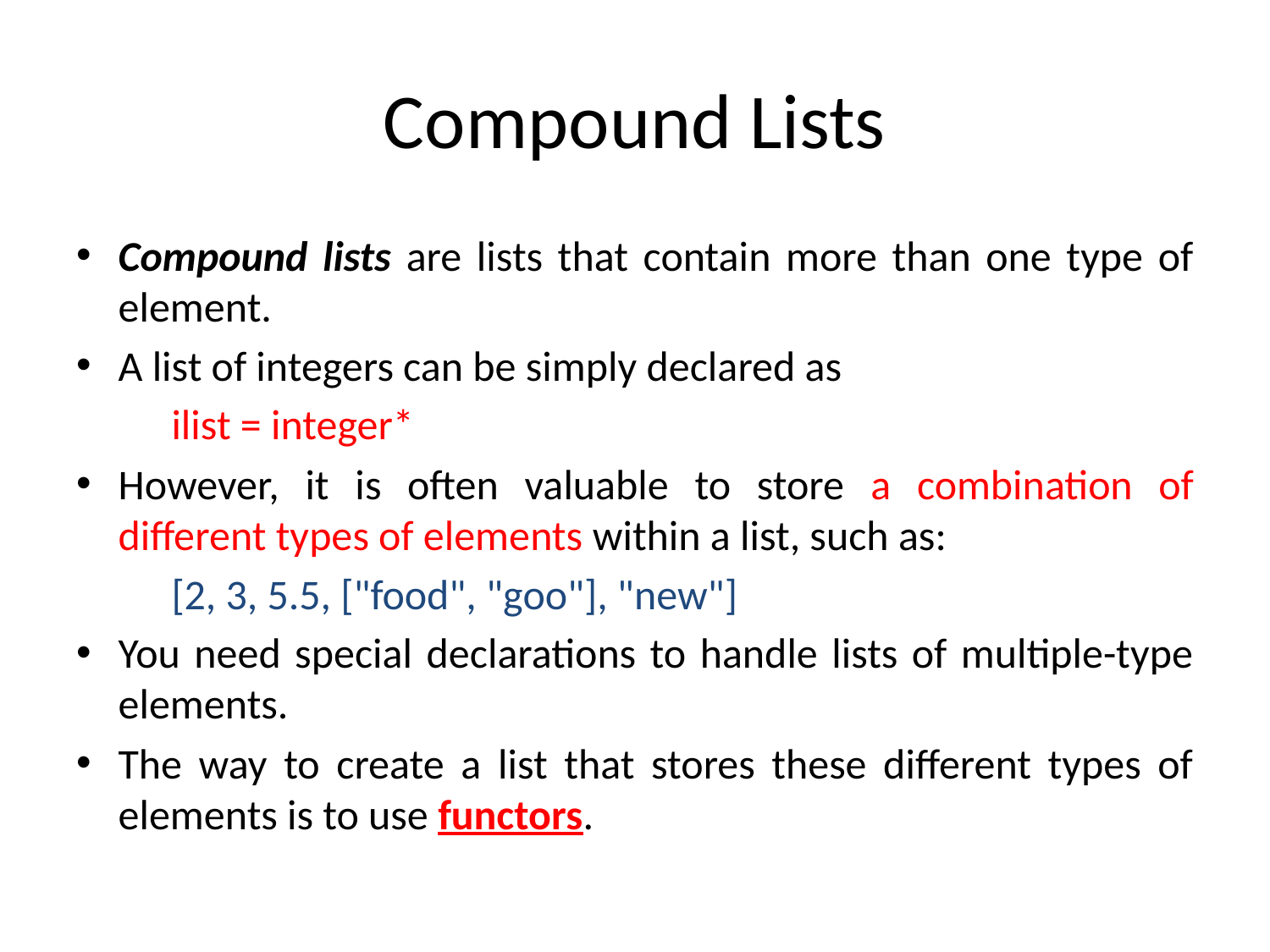

# Compound Lists
Compound lists are lists that contain more than one type of element.
A list of integers can be simply declared as
	ilist = integer*
However, it is often valuable to store a combination of different types of elements within a list, such as:
	[2, 3, 5.5, ["food", "goo"], "new"]
You need special declarations to handle lists of multiple-type elements.
The way to create a list that stores these different types of elements is to use functors.